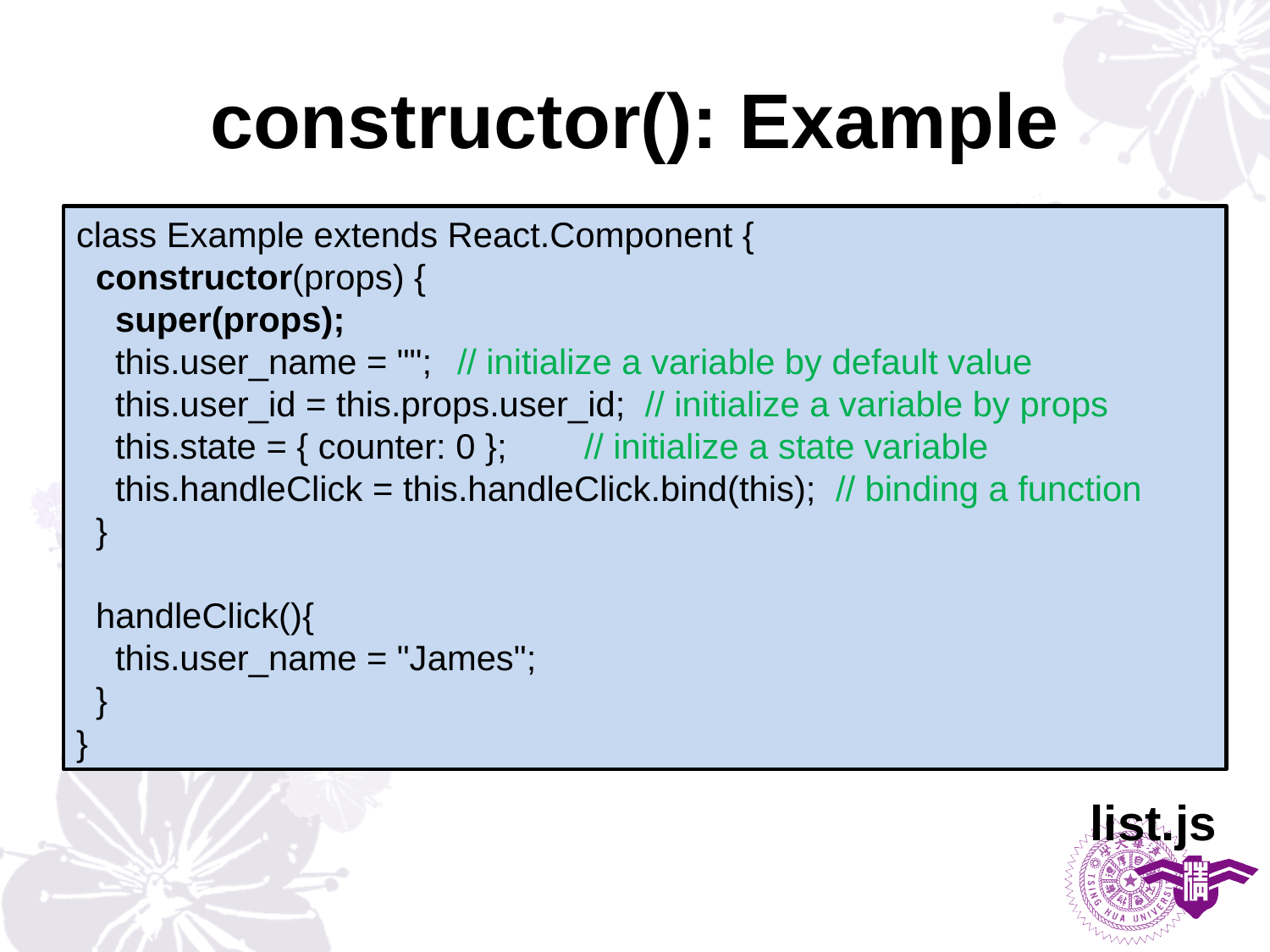

# constructor(): Example
class Example extends React.Component {
  constructor(props) {
    super(props);
    this.user_name = "";	// initialize a variable by default value
    this.user_id = this.props.user_id;  // initialize a variable by props
    this.state = { counter: 0 };	// initialize a state variable
    this.handleClick = this.handleClick.bind(this);  // binding a function
  }

  handleClick(){
    this.user_name = "James";
  }
}
list.js